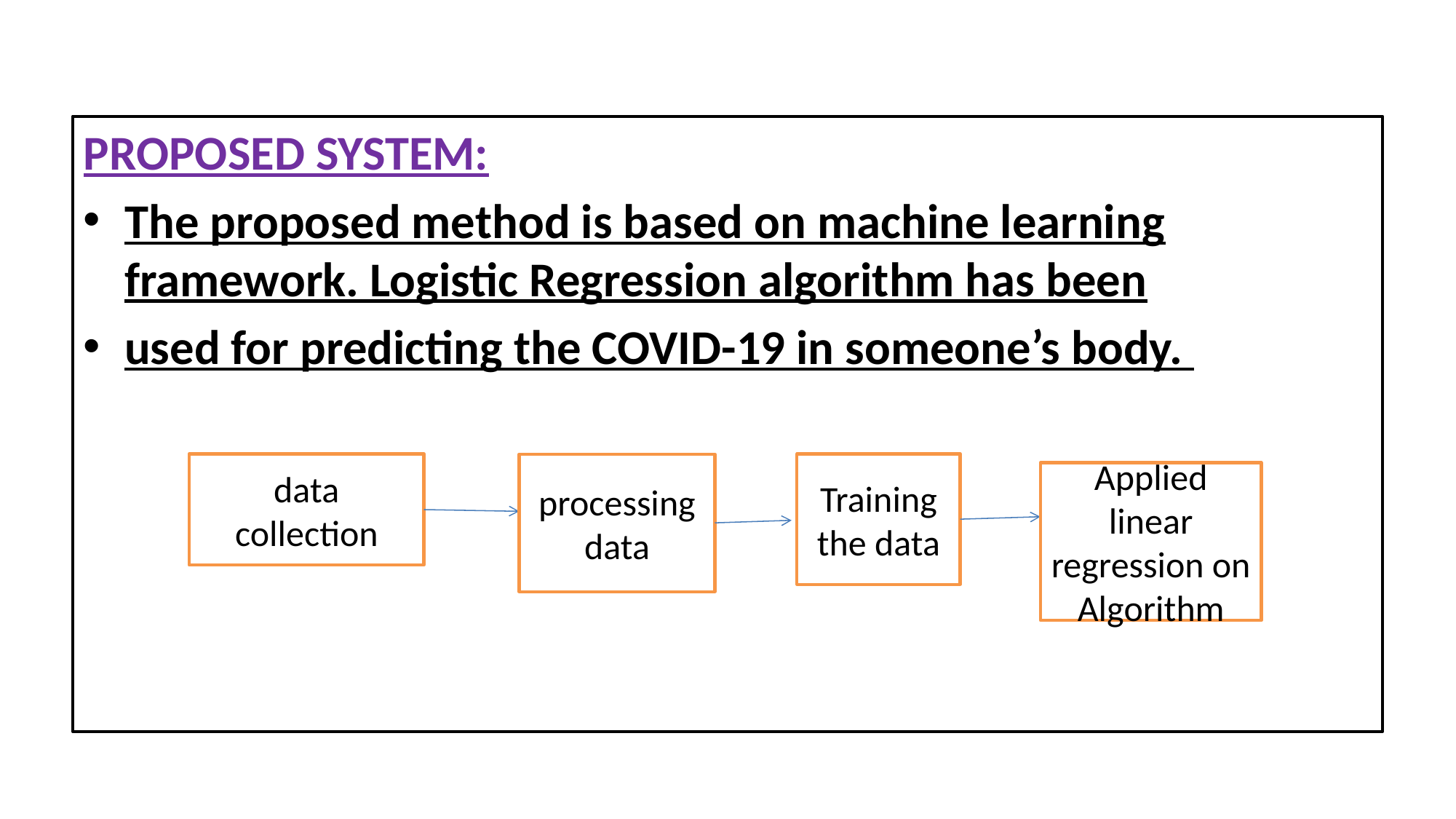

PROPOSED SYSTEM:
The proposed method is based on machine learning framework. Logistic Regression algorithm has been
used for predicting the COVID-19 in someone’s body.

data collection
Training the data
processing data
Applied linear
regression on Algorithm